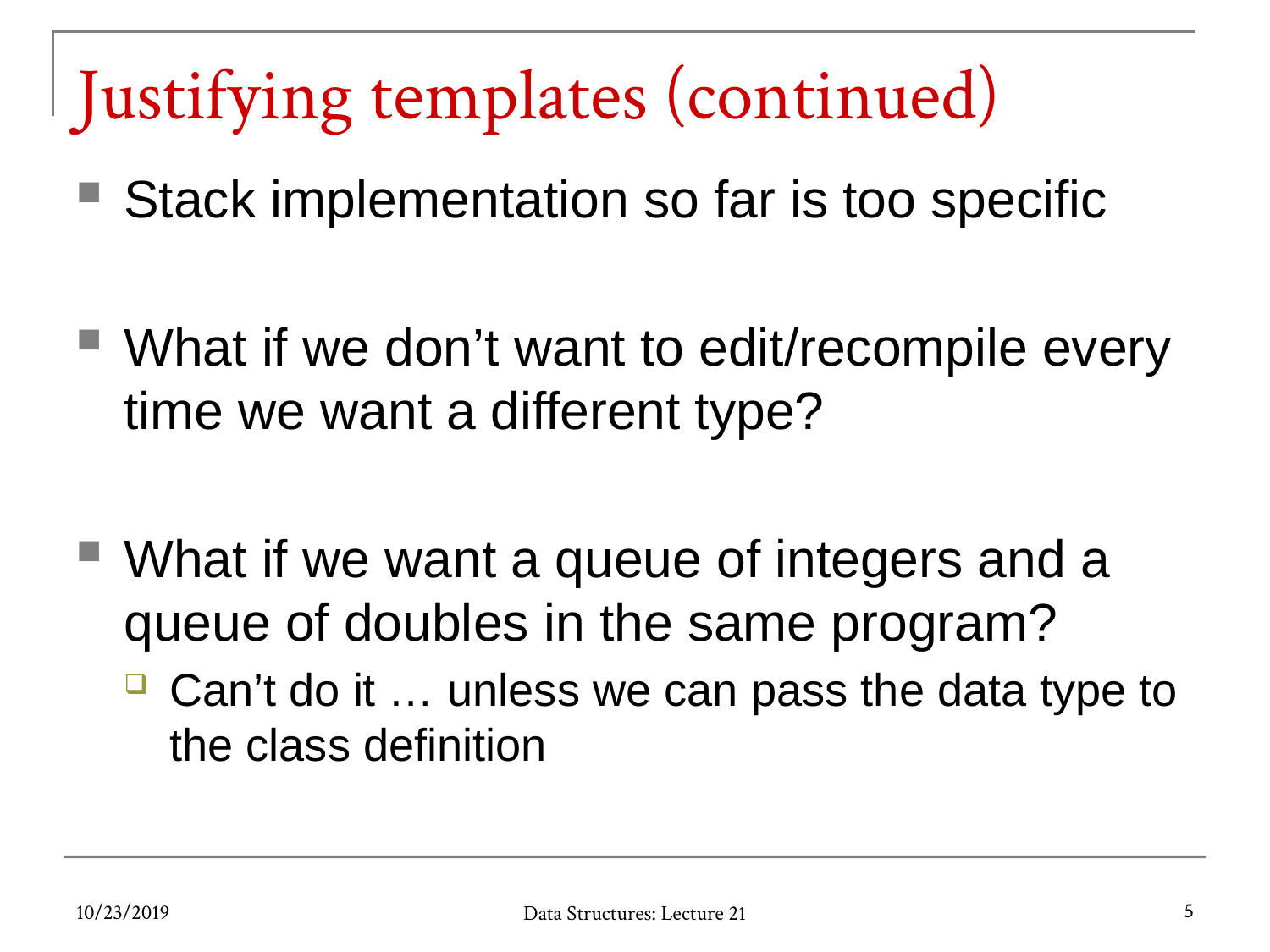

# Justifying templates (continued)
Stack implementation so far is too specific

What if we don’t want to edit/recompile every time we want a different type?

What if we want a queue of integers and a queue of doubles in the same program?
Can’t do it … unless we can pass the data type to the class definition
10/23/2019
5
Data Structures: Lecture 21